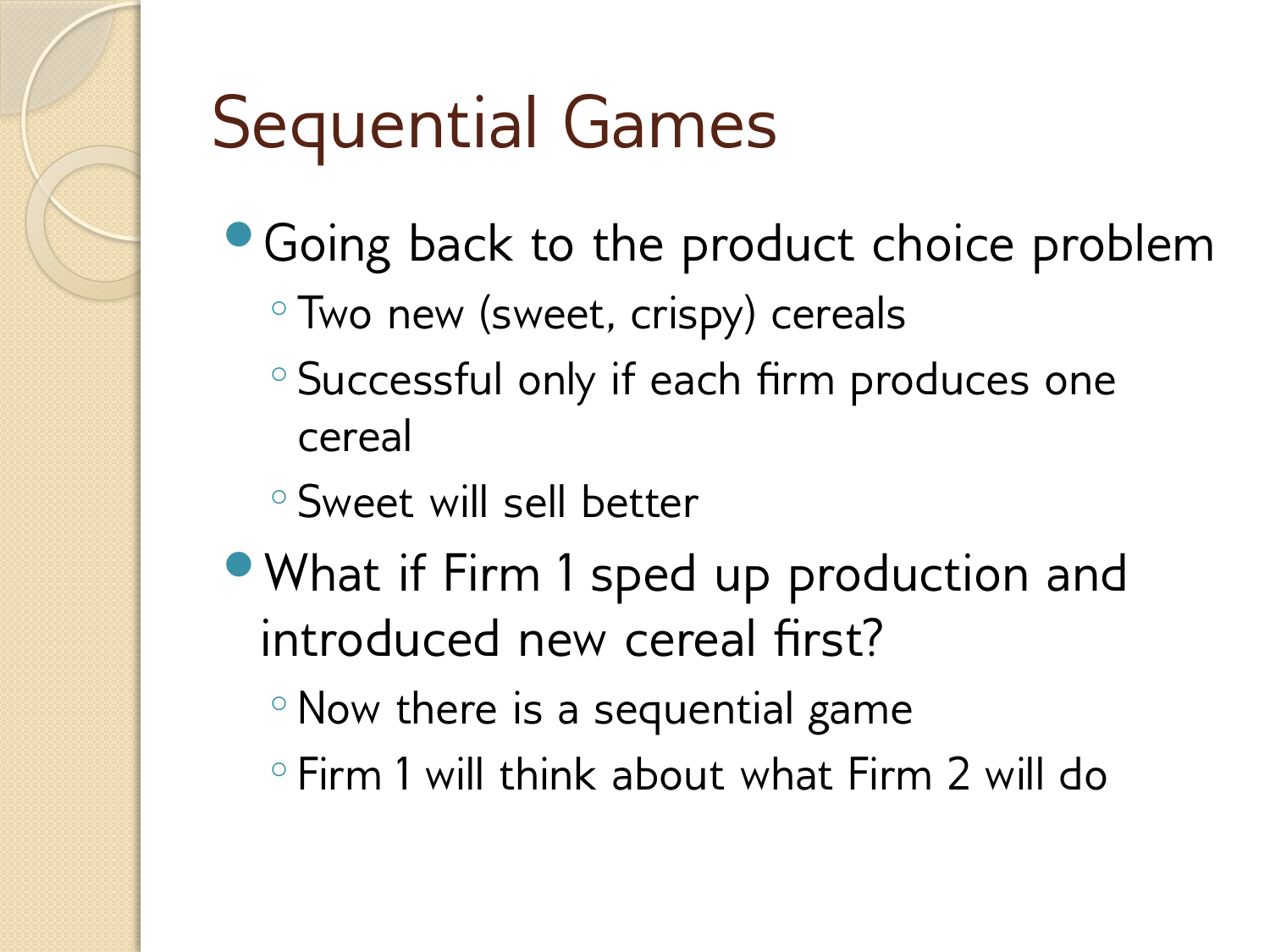

# Sequential Games
Going back to the product choice problem
Two new (sweet, crispy) cereals
Successful only if each firm produces one cereal
Sweet will sell better
What if Firm 1 sped up production and introduced new cereal first?
Now there is a sequential game
Firm 1 will think about what Firm 2 will do